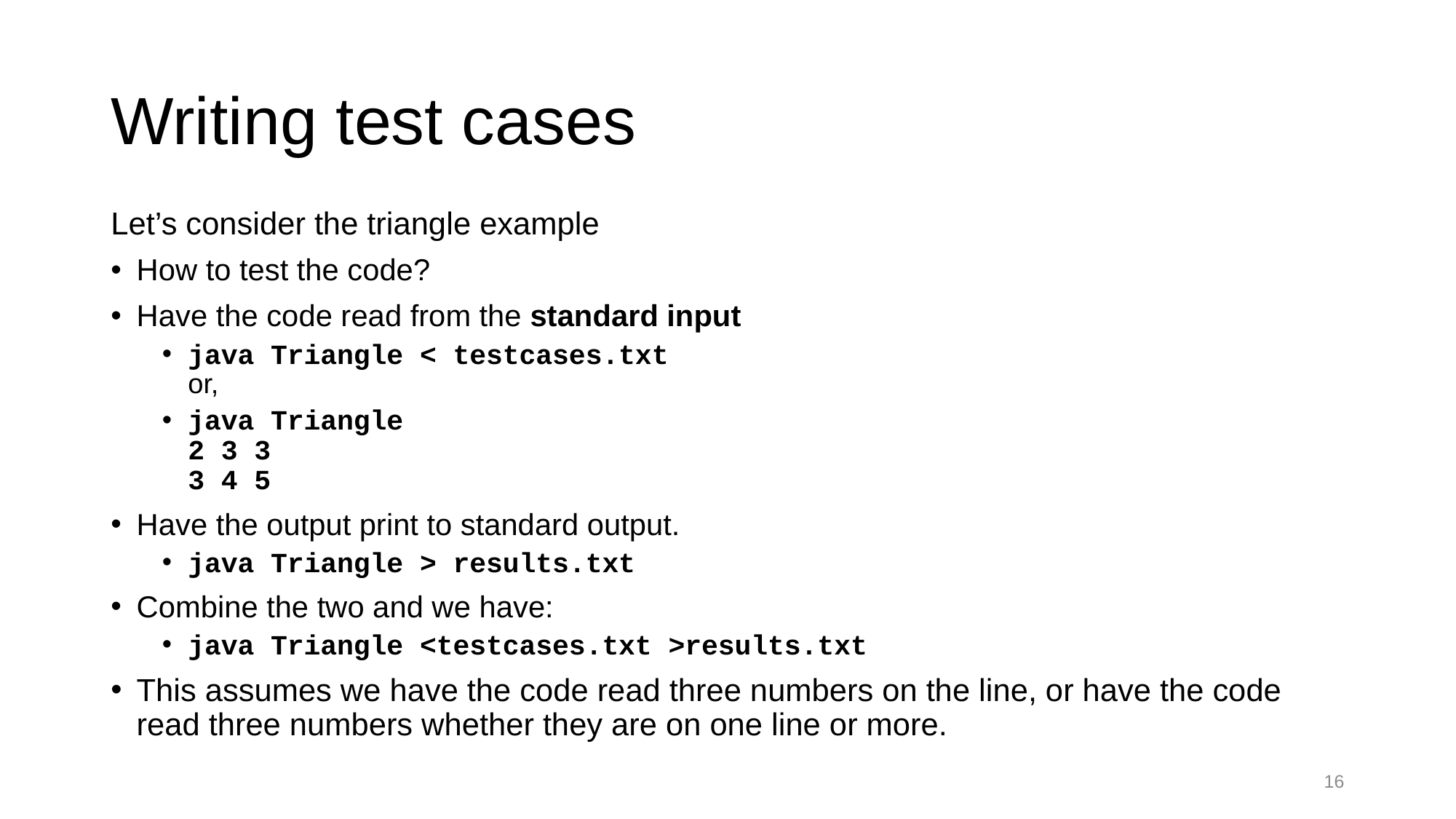

# Writing test cases
Let’s consider the triangle example
How to test the code?
Have the code read from the standard input
java Triangle < testcases.txt
or,
java Triangle
2 3 3
3 4 5
Have the output print to standard output.
java Triangle > results.txt
Combine the two and we have:
java Triangle <testcases.txt >results.txt
This assumes we have the code read three numbers on the line, or have the code read three numbers whether they are on one line or more.
16